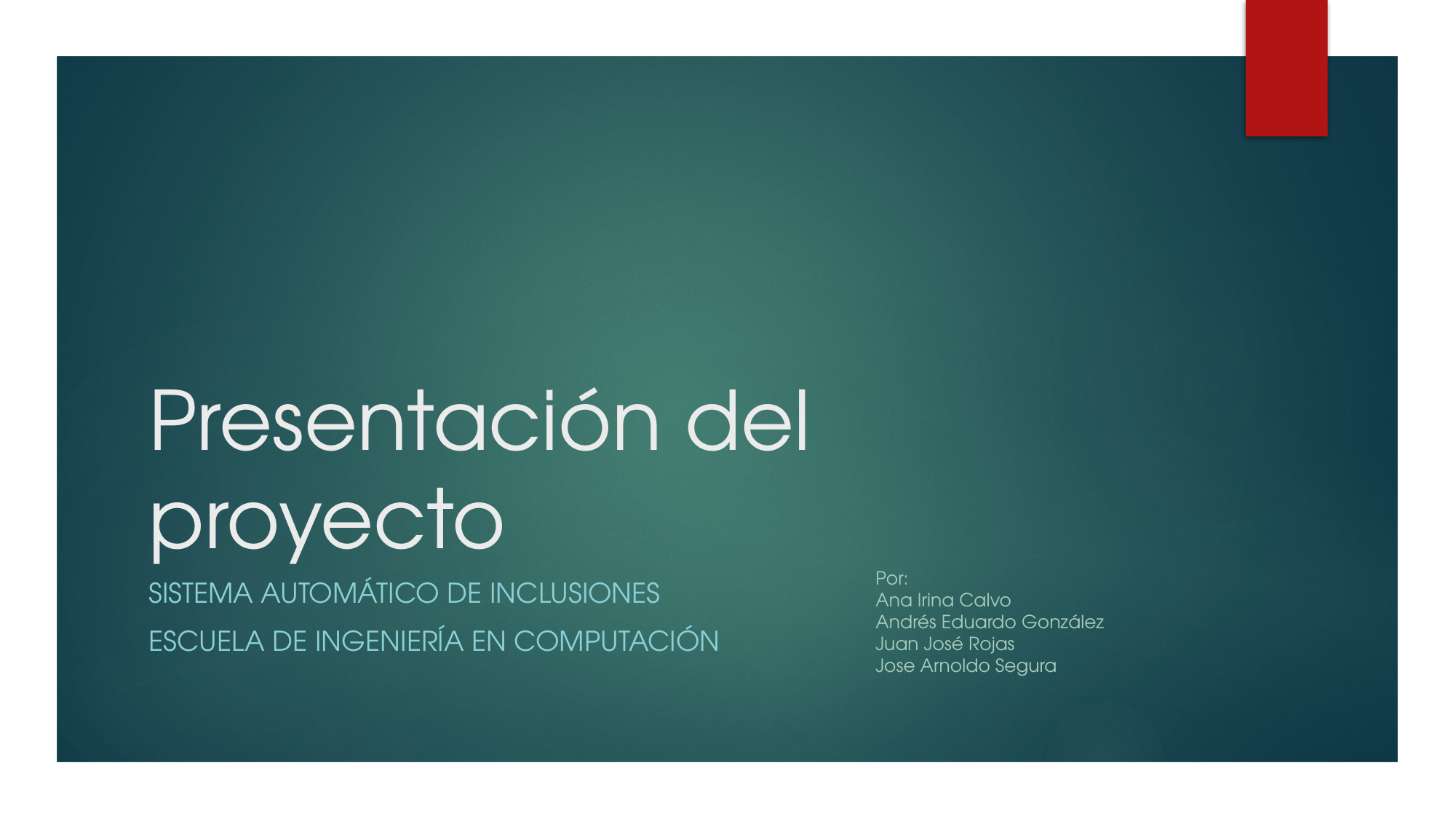

# Presentación del proyecto
Por:
Ana Irina Calvo
Andrés Eduardo González
Juan José Rojas
Jose Arnoldo Segura
Sistema Automático de Inclusiones
Escuela de Ingeniería en Computación